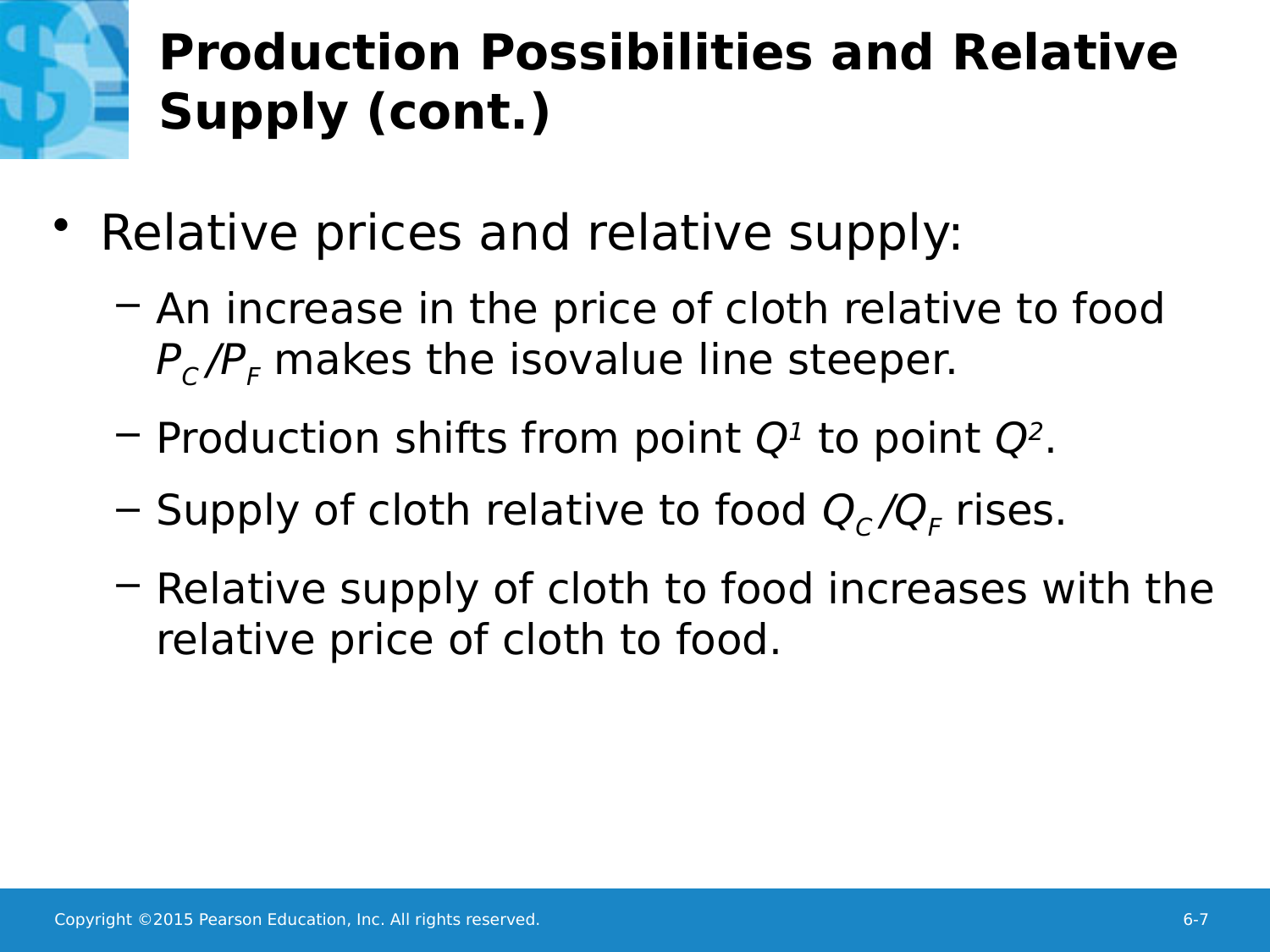

# Production Possibilities and Relative Supply (cont.)
Relative prices and relative supply:
An increase in the price of cloth relative to food PC /PF makes the isovalue line steeper.
Production shifts from point Q1 to point Q2.
Supply of cloth relative to food QC /QF rises.
Relative supply of cloth to food increases with the relative price of cloth to food.